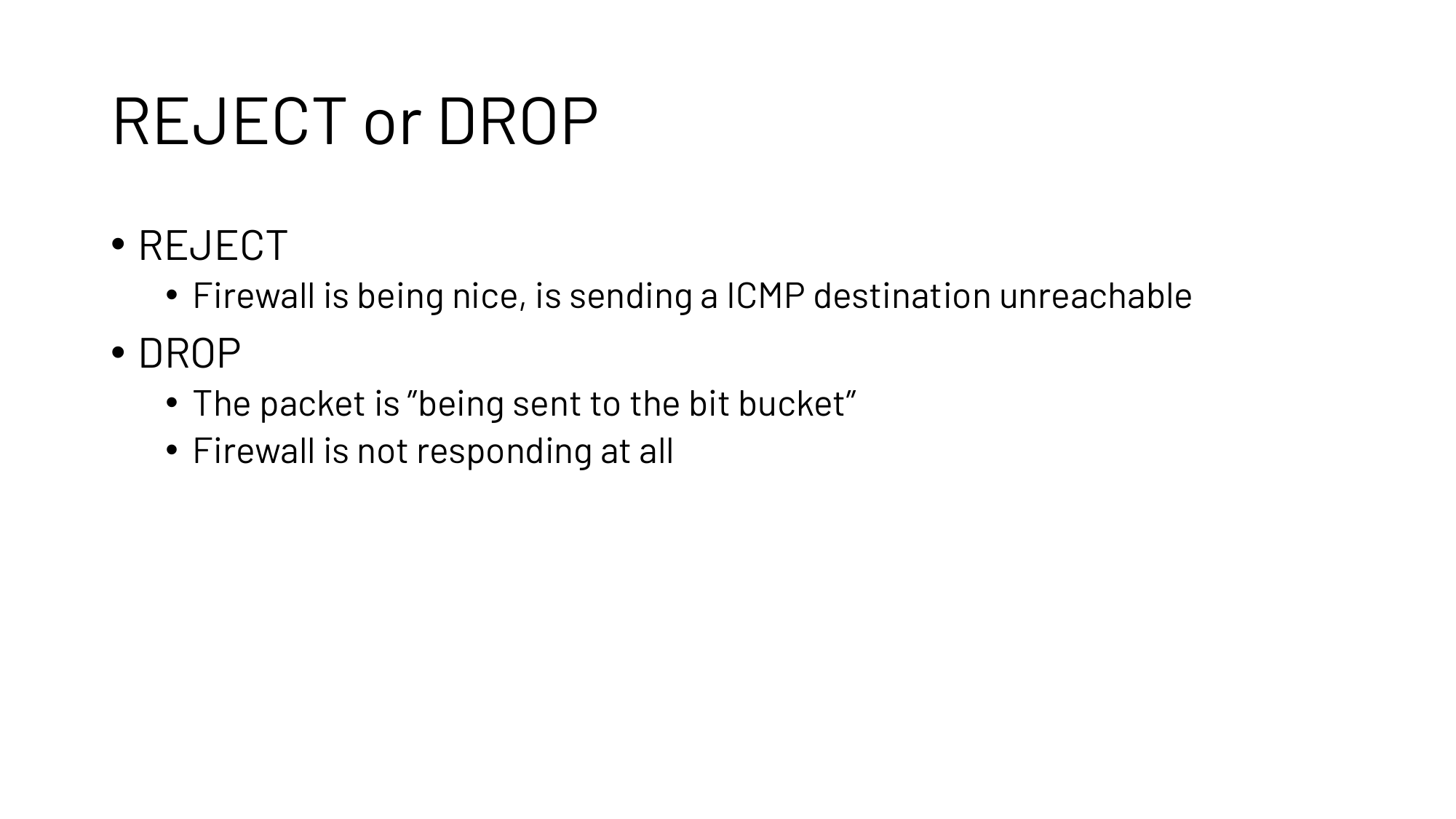

# REJECT or DROP
REJECT
Firewall is being nice, is sending a ICMP destination unreachable
DROP
The packet is ”being sent to the bit bucket”
Firewall is not responding at all